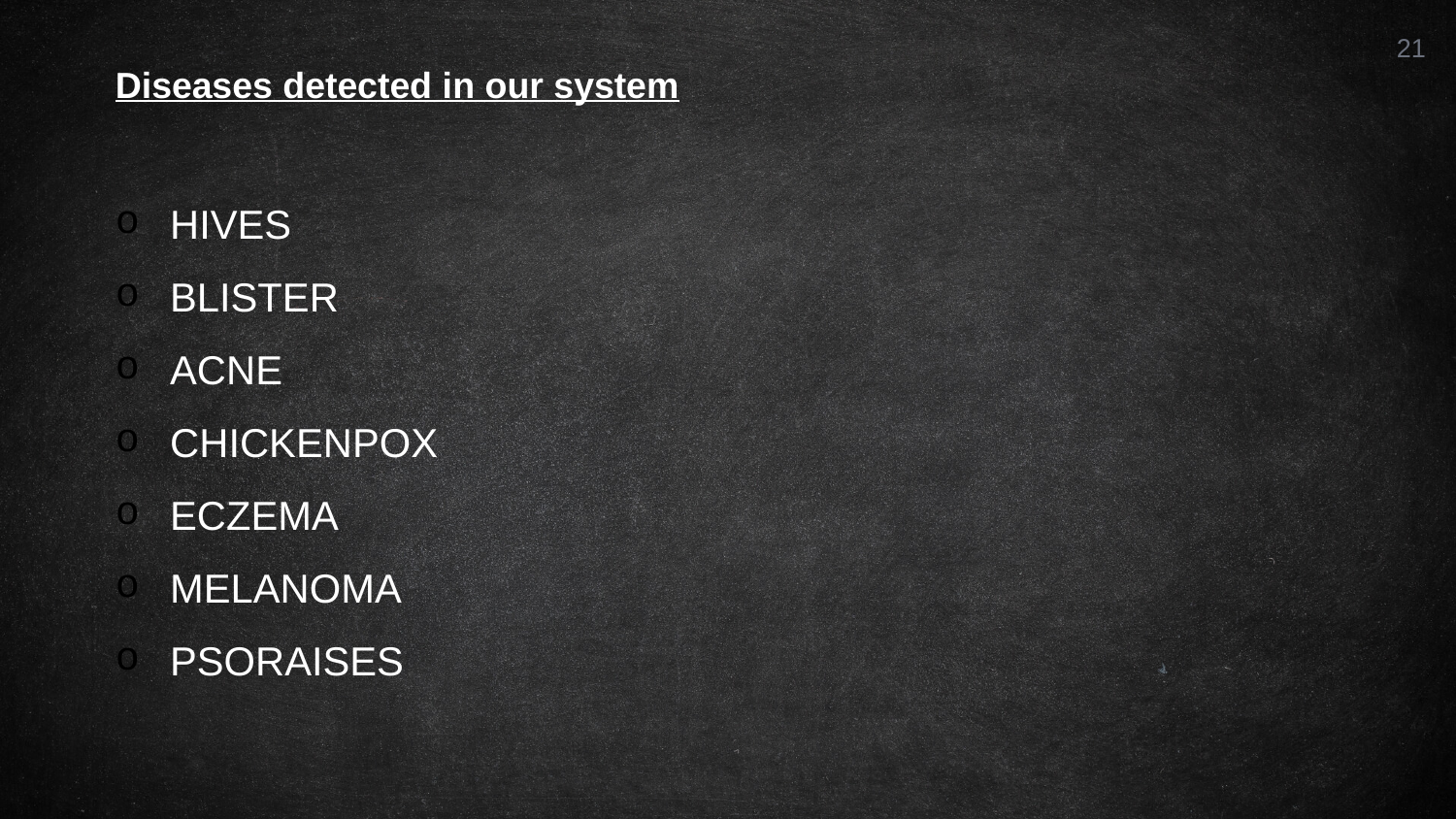

Diseases detected in our system
21
HIVES
BLISTER
ACNE
CHICKENPOX
ECZEMA
MELANOMA
PSORAISES